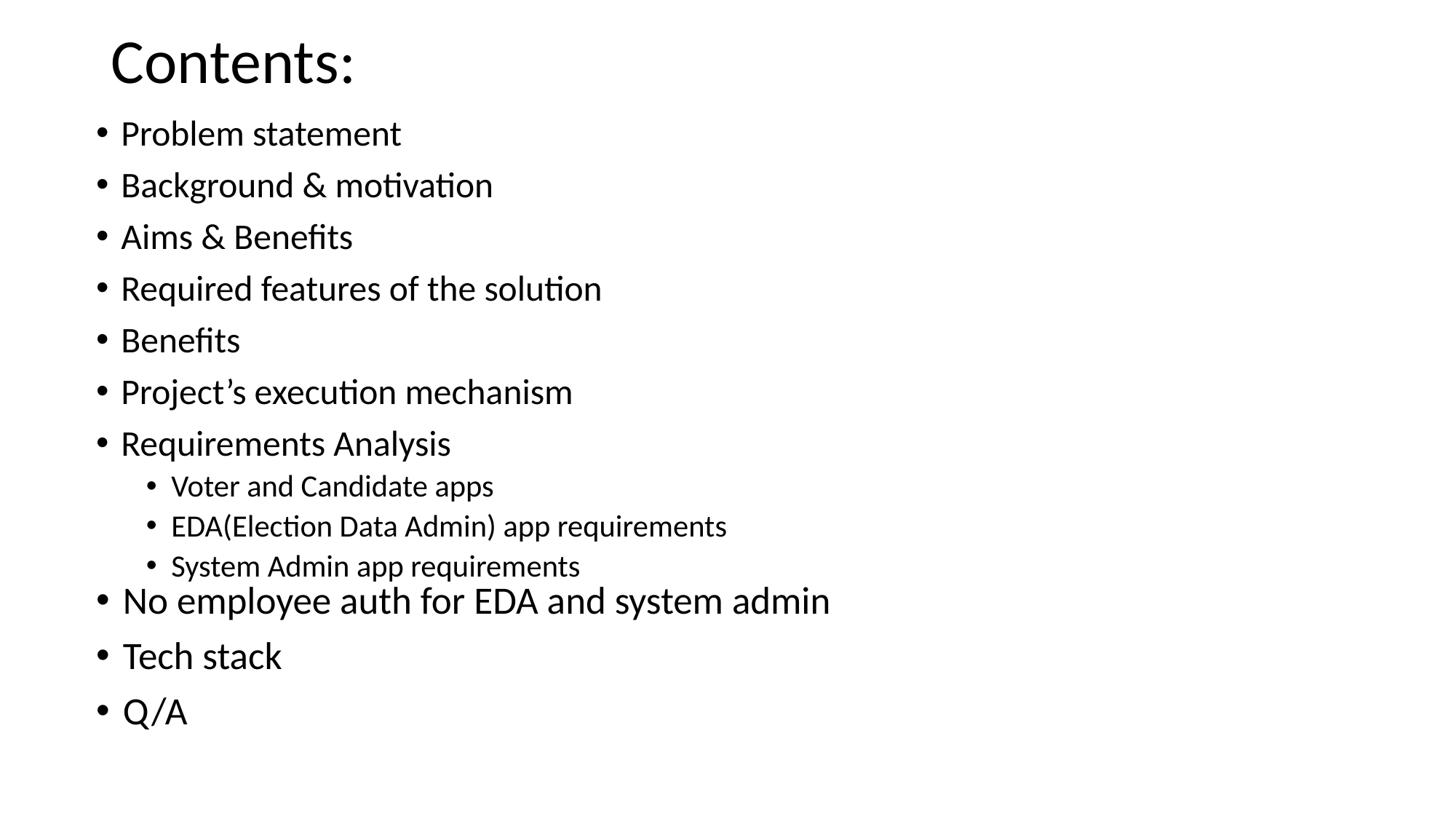

# Contents:
Problem statement
Background & motivation
Aims & Benefits
Required features of the solution
Benefits
Project’s execution mechanism
Requirements Analysis
Voter and Candidate apps
EDA(Election Data Admin) app requirements
System Admin app requirements

No employee auth for EDA and system admin
Tech stack
Q/A